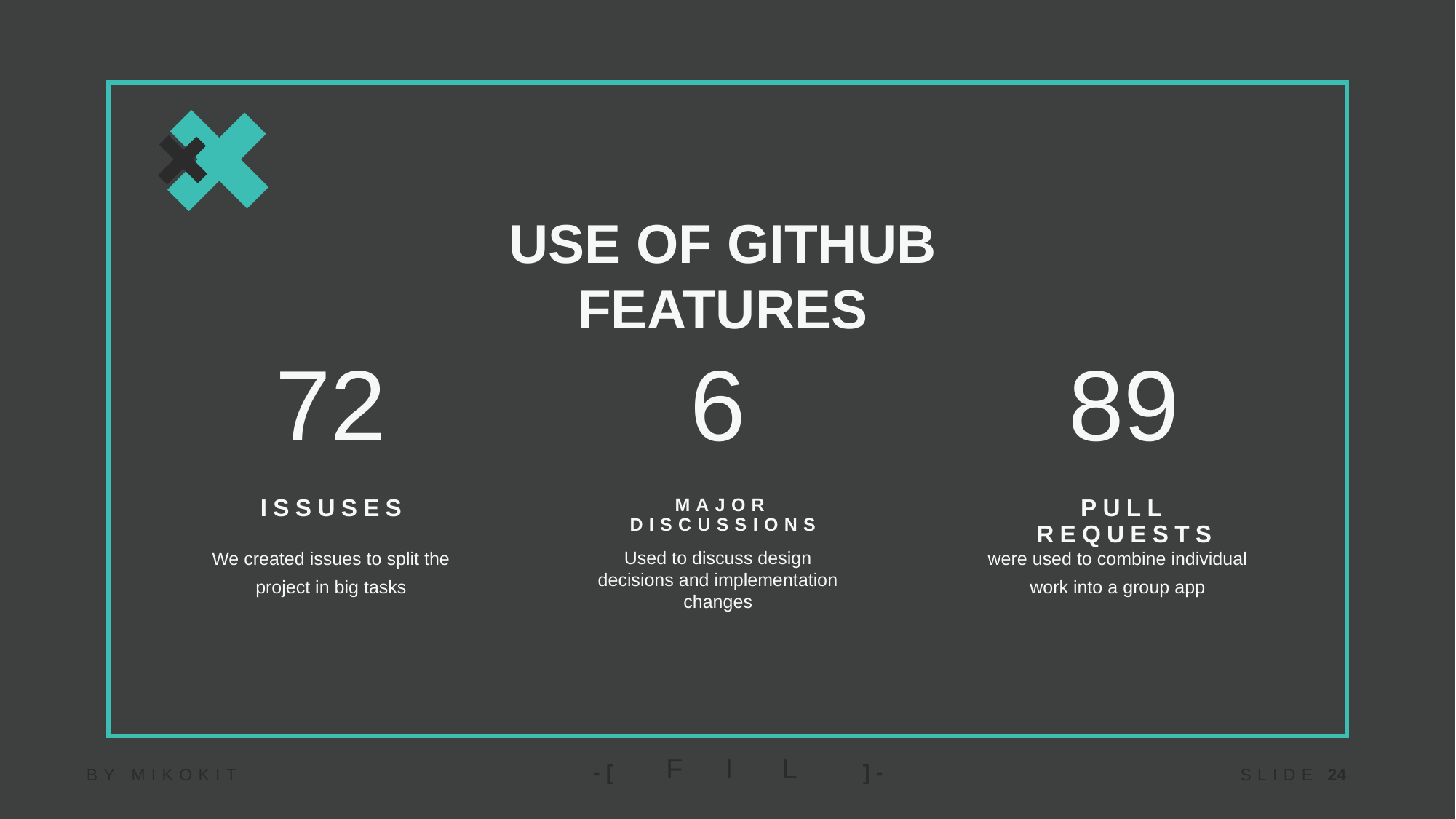

USE OF GITHUB FEATURES
72
ISSUSES
We created issues to split the project in big tasks
6
MAJOR DISCUSSIONS
Used to discuss design decisions and implementation changes
89
PULL REQUESTS
were used to combine individual work into a group app